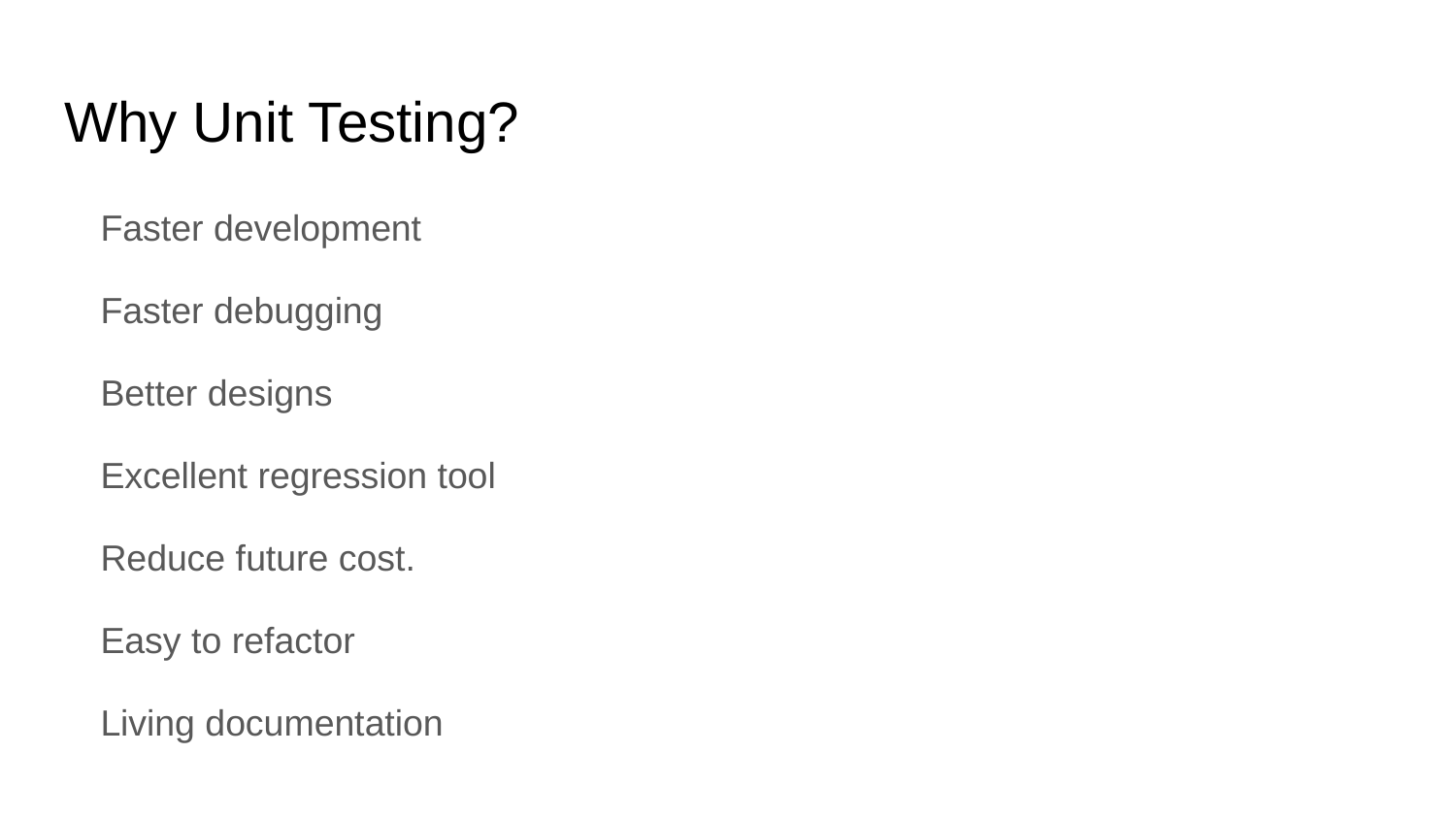

# Why Unit Testing?
Faster development
Faster debugging
Better designs
Excellent regression tool
Reduce future cost.
Easy to refactor
Living documentation